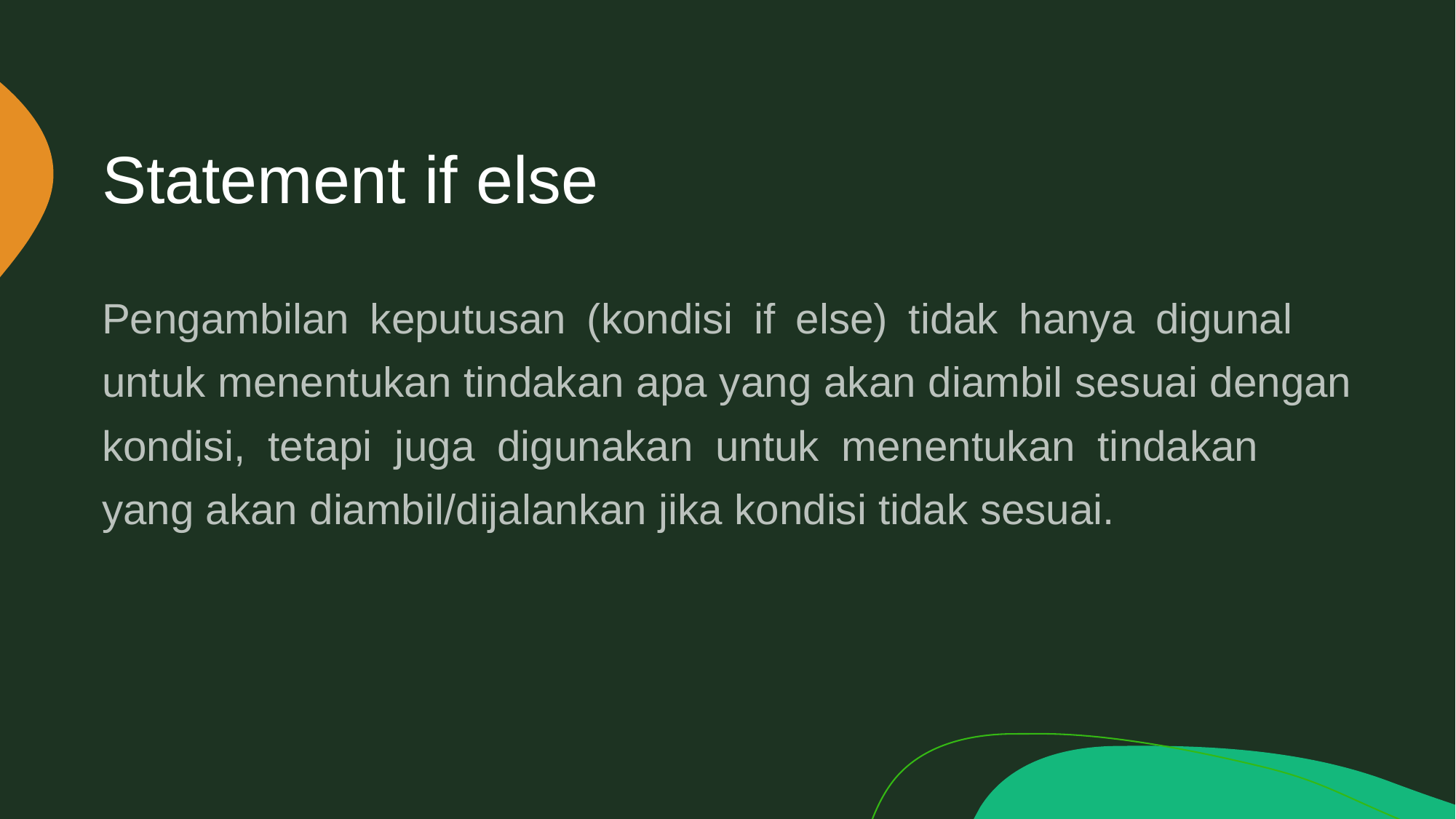

# Statement if else
Pengambilan keputusan (kondisi if else) tidak hanya digunakan untuk menentukan tindakan apa yang akan diambil sesuai dengan kondisi, tetapi juga digunakan untuk menentukan tindakan apa yang akan diambil/dijalankan jika kondisi tidak sesuai.